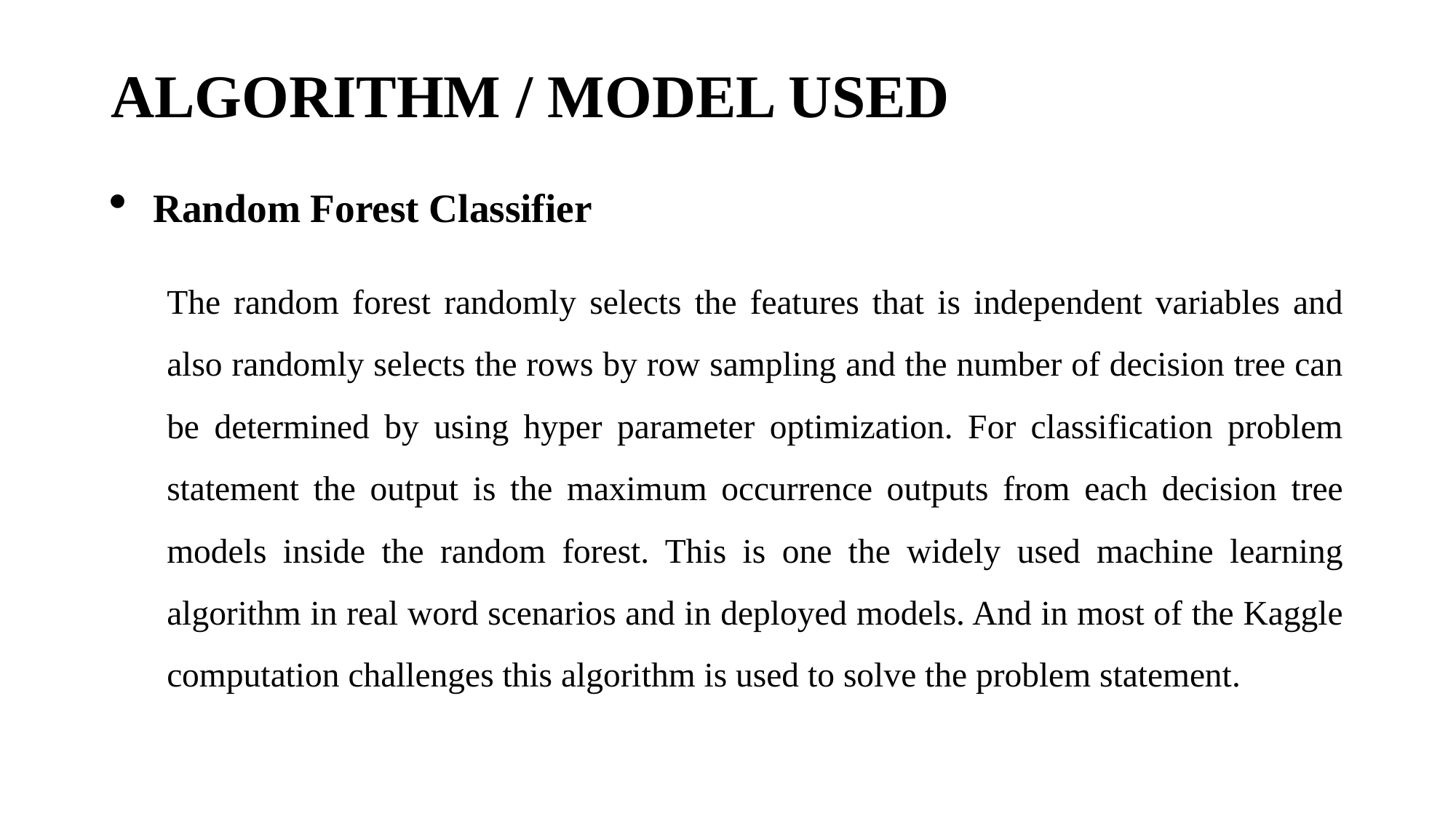

# ALGORITHM / MODEL USED
Random Forest Classifier
The random forest randomly selects the features that is independent variables and also randomly selects the rows by row sampling and the number of decision tree can be determined by using hyper parameter optimization. For classification problem statement the output is the maximum occurrence outputs from each decision tree models inside the random forest. This is one the widely used machine learning algorithm in real word scenarios and in deployed models. And in most of the Kaggle computation challenges this algorithm is used to solve the problem statement.